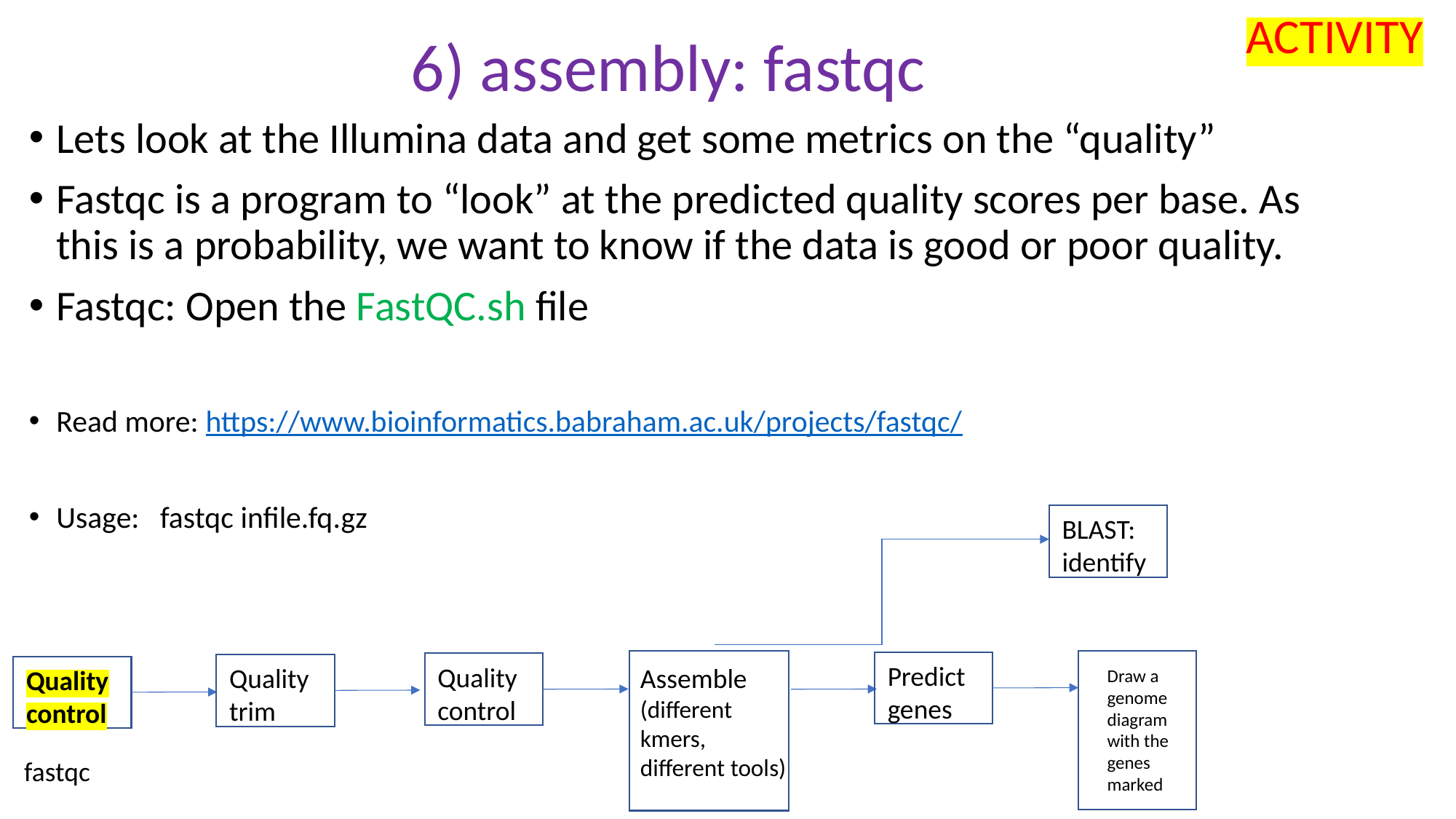

ACTIVITY
# 6) assembly: fastqc
Lets look at the Illumina data and get some metrics on the “quality”
Fastqc is a program to “look” at the predicted quality scores per base. As this is a probability, we want to know if the data is good or poor quality.
Fastqc: Open the FastQC.sh file

Read more: https://www.bioinformatics.babraham.ac.uk/projects/fastqc/

Usage:   fastqc infile.fq.gz

BLAST: identify

Predict genes

Quality control
Quality trim
Assemble (different kmers, different tools)

Quality control
Draw a genome diagram with the genes marked
fastqc